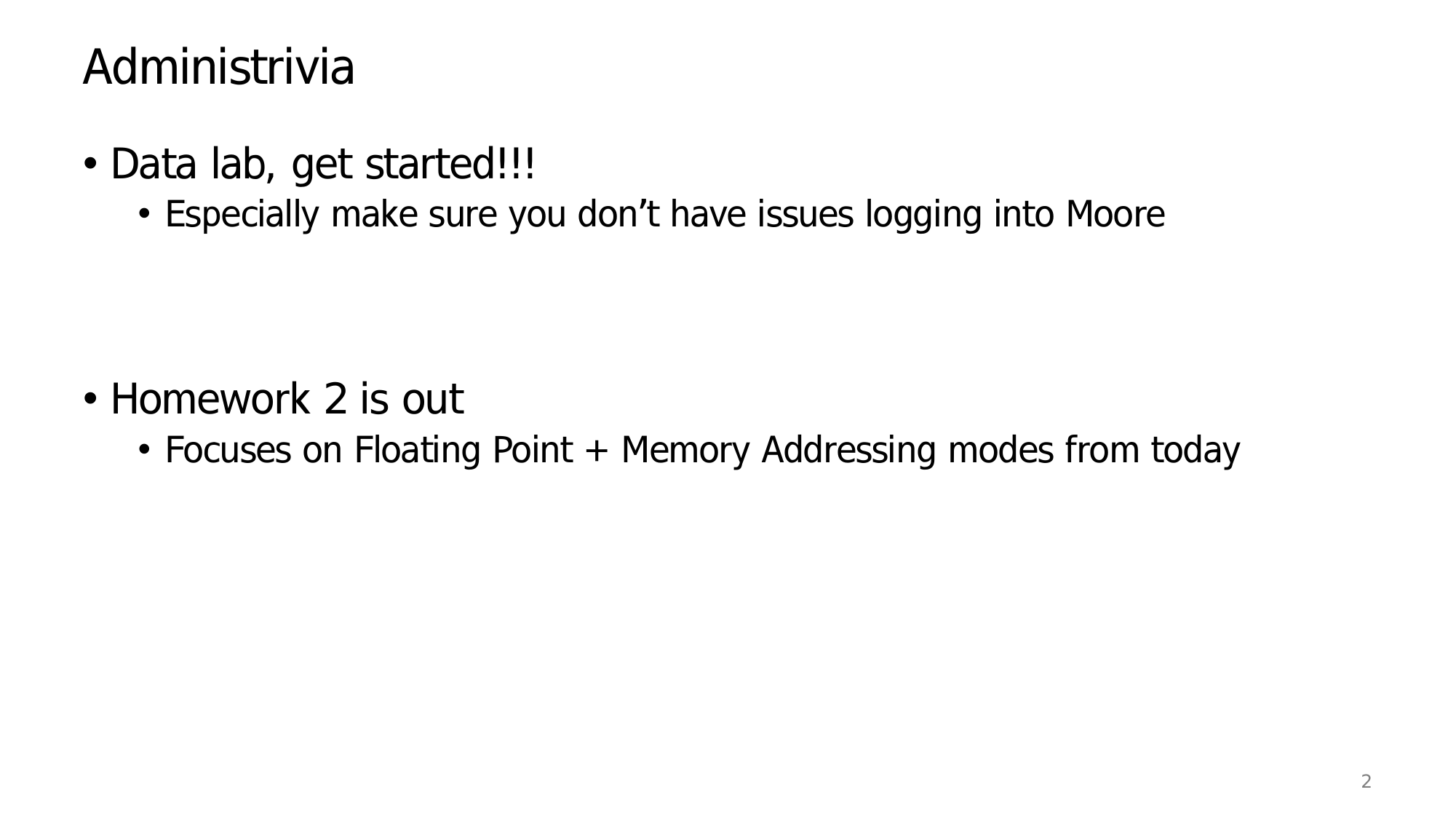

# Administrivia
Data lab, get started!!!
Especially make sure you don’t have issues logging into Moore

Homework 2 is out
Focuses on Floating Point + Memory Addressing modes from today
2